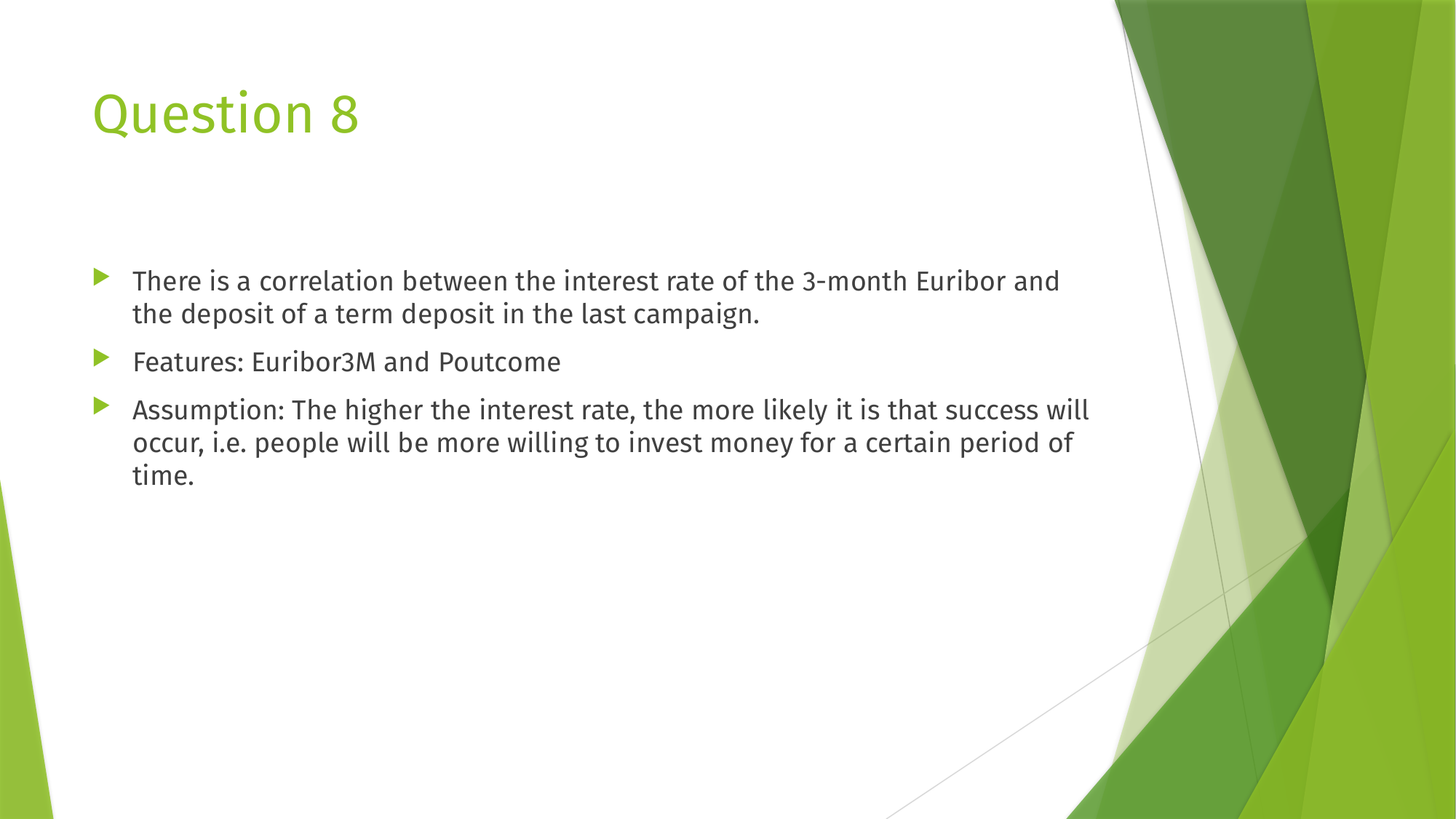

# Question 8
There is a correlation between the interest rate of the 3-month Euribor and the deposit of a term deposit in the last campaign.
Features: Euribor3M and Poutcome
Assumption: The higher the interest rate, the more likely it is that success will occur, i.e. people will be more willing to invest money for a certain period of time.